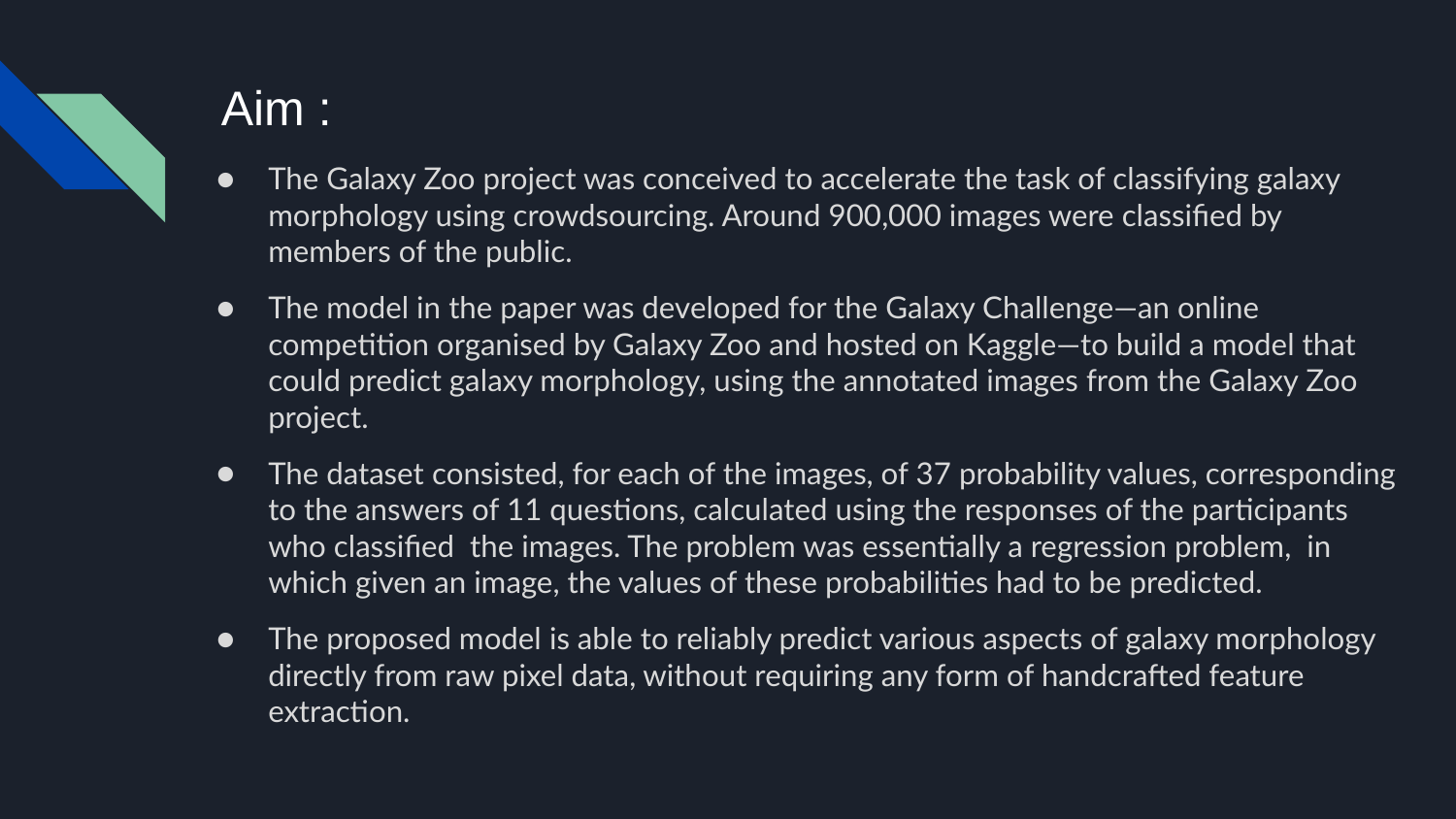

# Aim :
The Galaxy Zoo project was conceived to accelerate the task of classifying galaxy morphology using crowdsourcing. Around 900,000 images were classified by members of the public.
The model in the paper was developed for the Galaxy Challenge—an online competition organised by Galaxy Zoo and hosted on Kaggle—to build a model that could predict galaxy morphology, using the annotated images from the Galaxy Zoo project.
The dataset consisted, for each of the images, of 37 probability values, corresponding to the answers of 11 questions, calculated using the responses of the participants who classified  the images. The problem was essentially a regression problem,  in which given an image, the values of these probabilities had to be predicted.
The proposed model is able to reliably predict various aspects of galaxy morphology directly from raw pixel data, without requiring any form of handcrafted feature extraction.